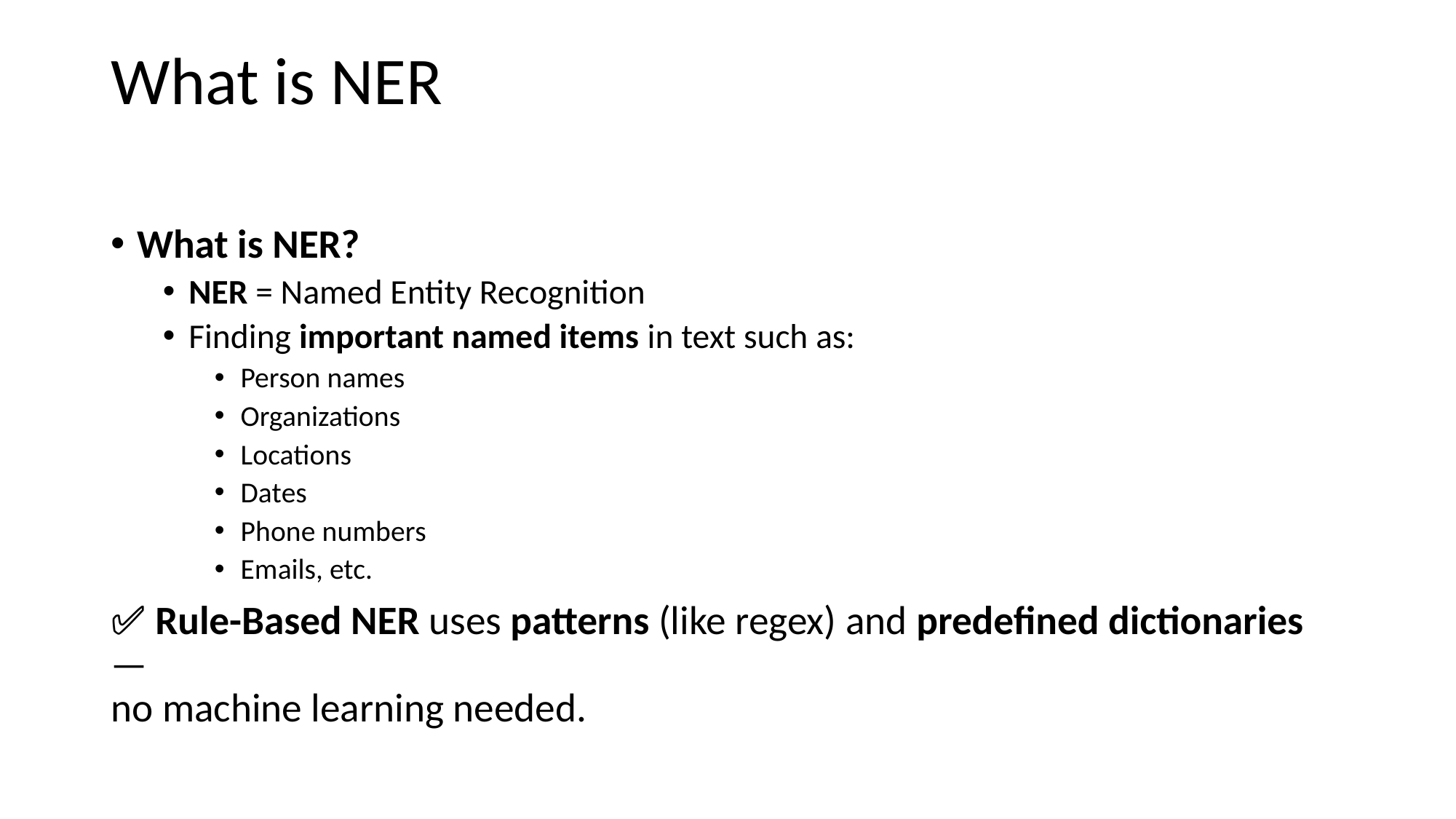

# What is NER
What is NER?
NER = Named Entity Recognition
Finding important named items in text such as:
Person names
Organizations
Locations
Dates
Phone numbers
Emails, etc.
✅ Rule-Based NER uses patterns (like regex) and predefined dictionaries —
no machine learning needed.